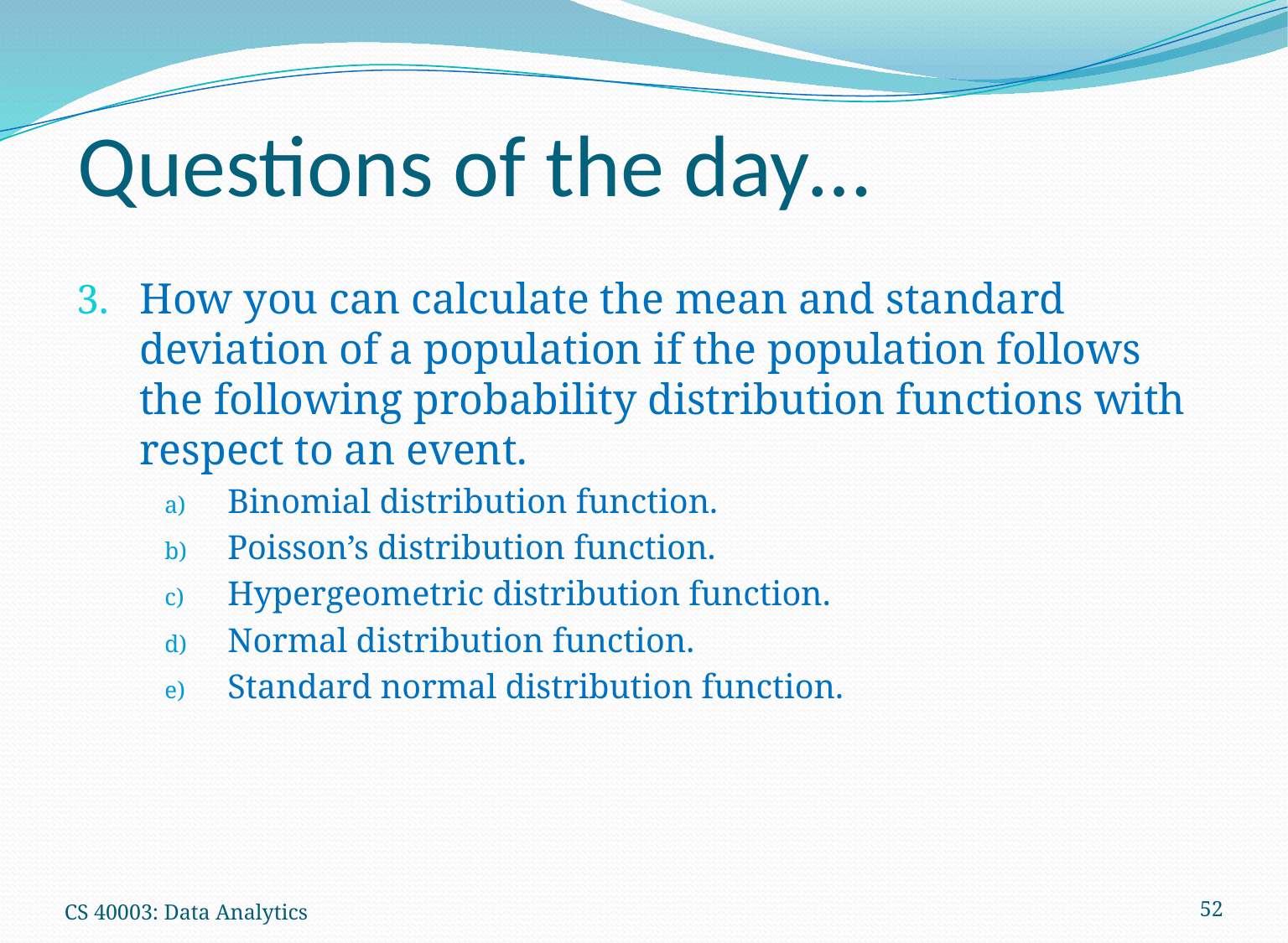

# Questions of the day…
How you can calculate the mean and standard deviation of a population if the population follows the following probability distribution functions with respect to an event.
Binomial distribution function.
Poisson’s distribution function.
Hypergeometric distribution function.
Normal distribution function.
Standard normal distribution function.

CS 40003: Data Analytics
52